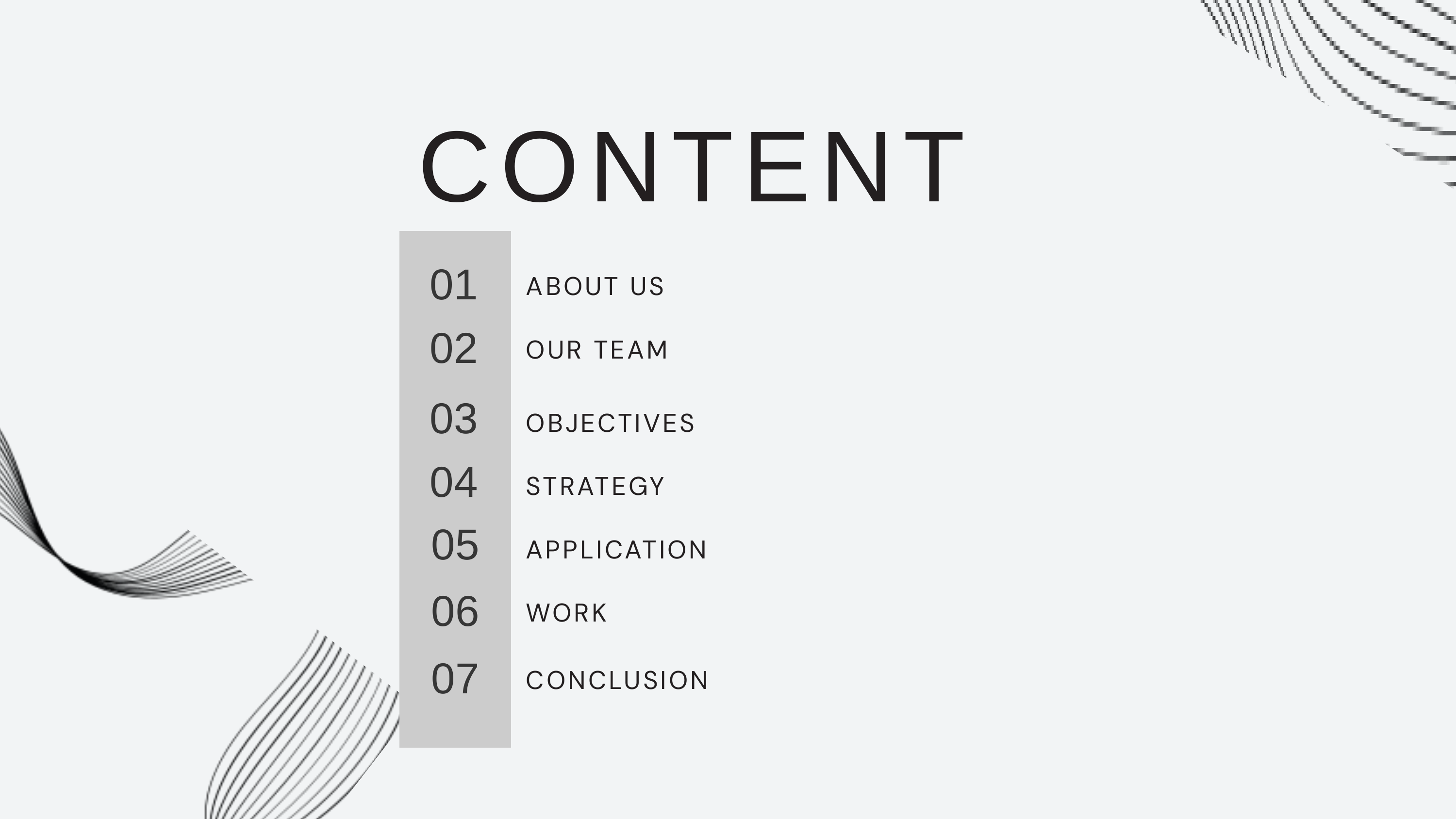

CONTENT

01
ABOUT US
02
OUR TEAM
03
OBJECTIVES

04
STRATEGY
05
APPLICATION
06
WORK
07
CONCLUSION